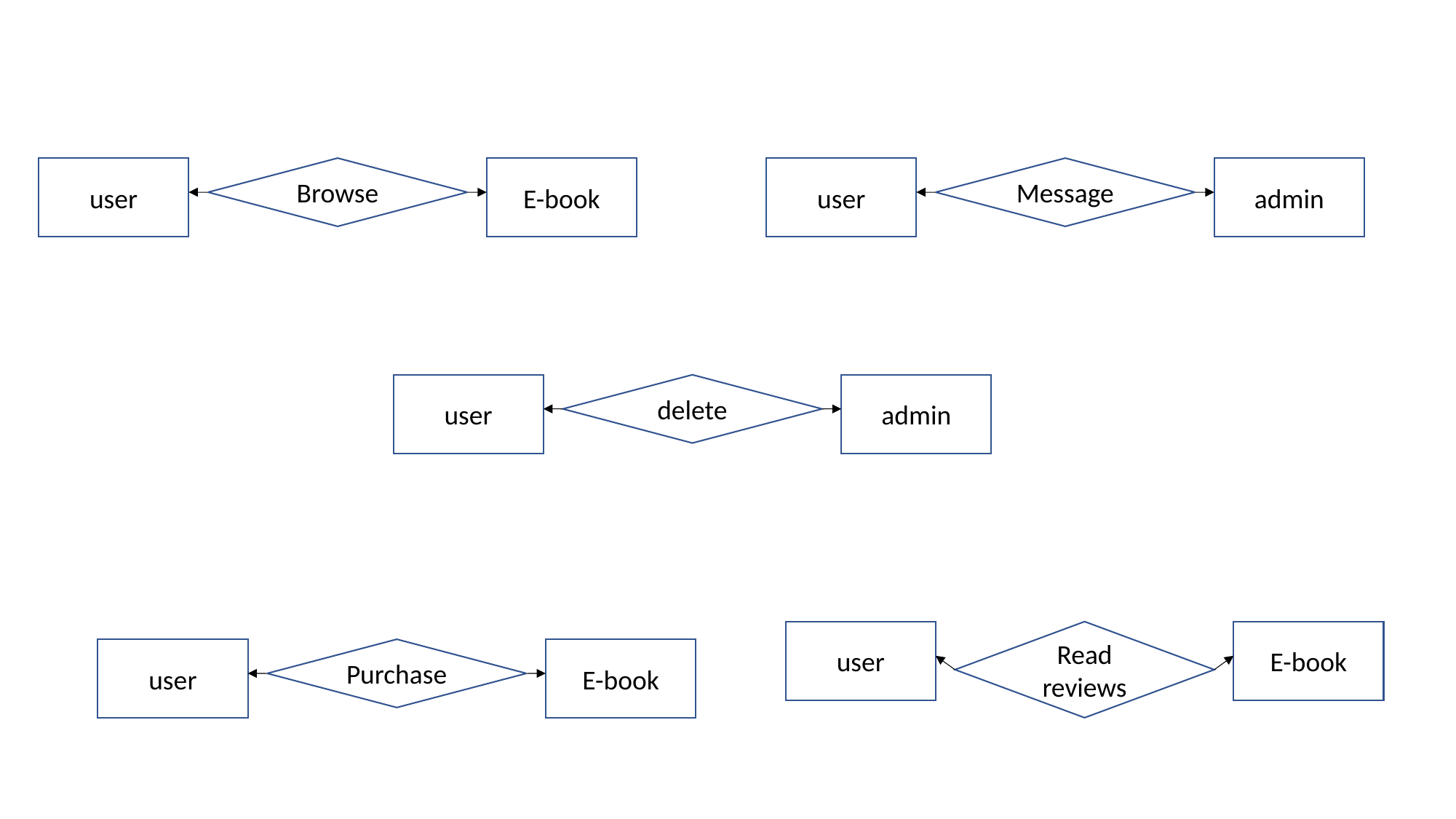

user
Browse
E-book
user
Message
admin
user
delete
admin
Read reviews
user
E-book
user
Purchase
E-book